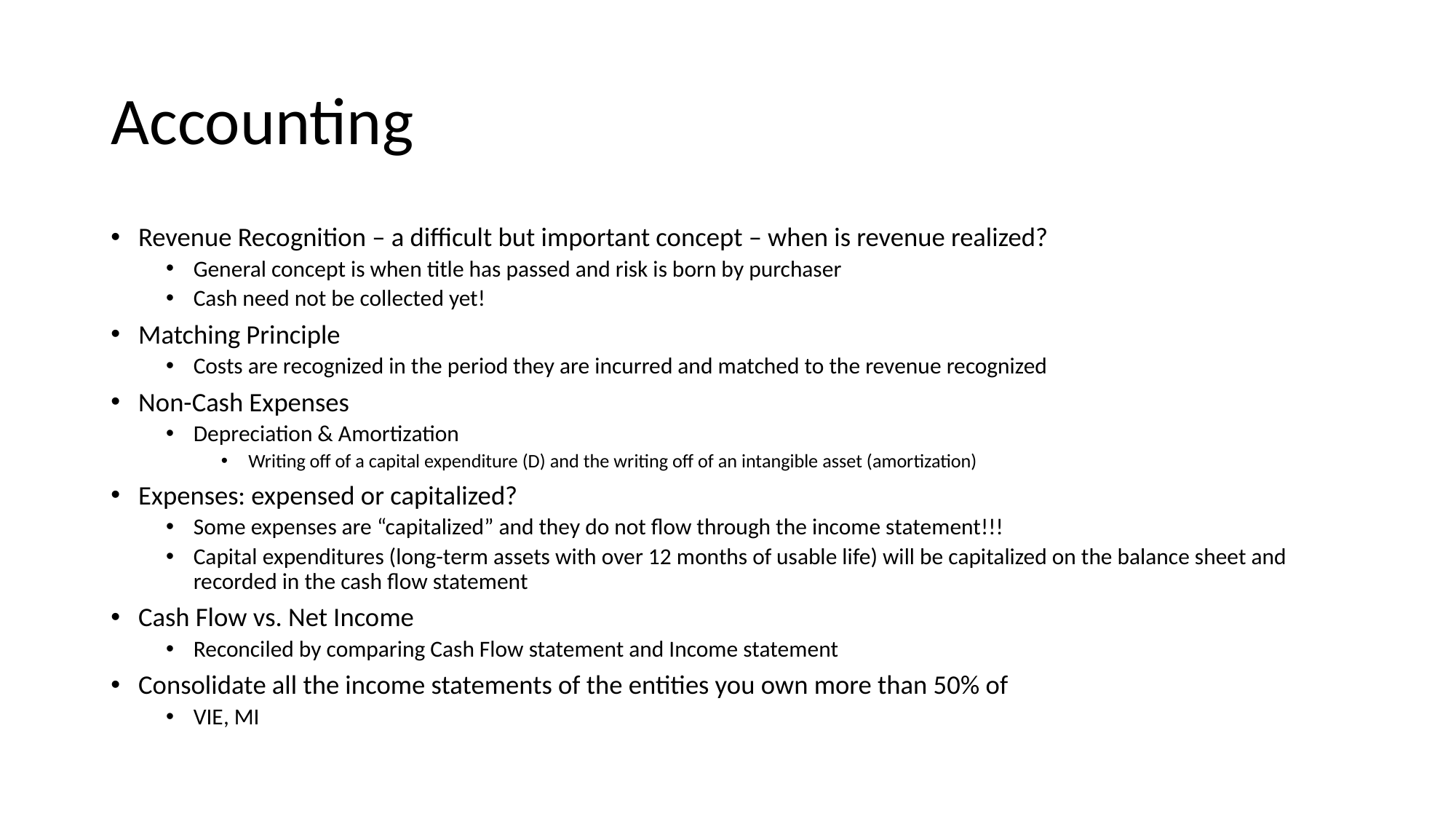

# Accounting
Revenue Recognition – a difficult but important concept – when is revenue realized?
General concept is when title has passed and risk is born by purchaser
Cash need not be collected yet!
Matching Principle
Costs are recognized in the period they are incurred and matched to the revenue recognized
Non-Cash Expenses
Depreciation & Amortization
Writing off of a capital expenditure (D) and the writing off of an intangible asset (amortization)
Expenses: expensed or capitalized?
Some expenses are “capitalized” and they do not flow through the income statement!!!
Capital expenditures (long-term assets with over 12 months of usable life) will be capitalized on the balance sheet and recorded in the cash flow statement
Cash Flow vs. Net Income
Reconciled by comparing Cash Flow statement and Income statement
Consolidate all the income statements of the entities you own more than 50% of
VIE, MI